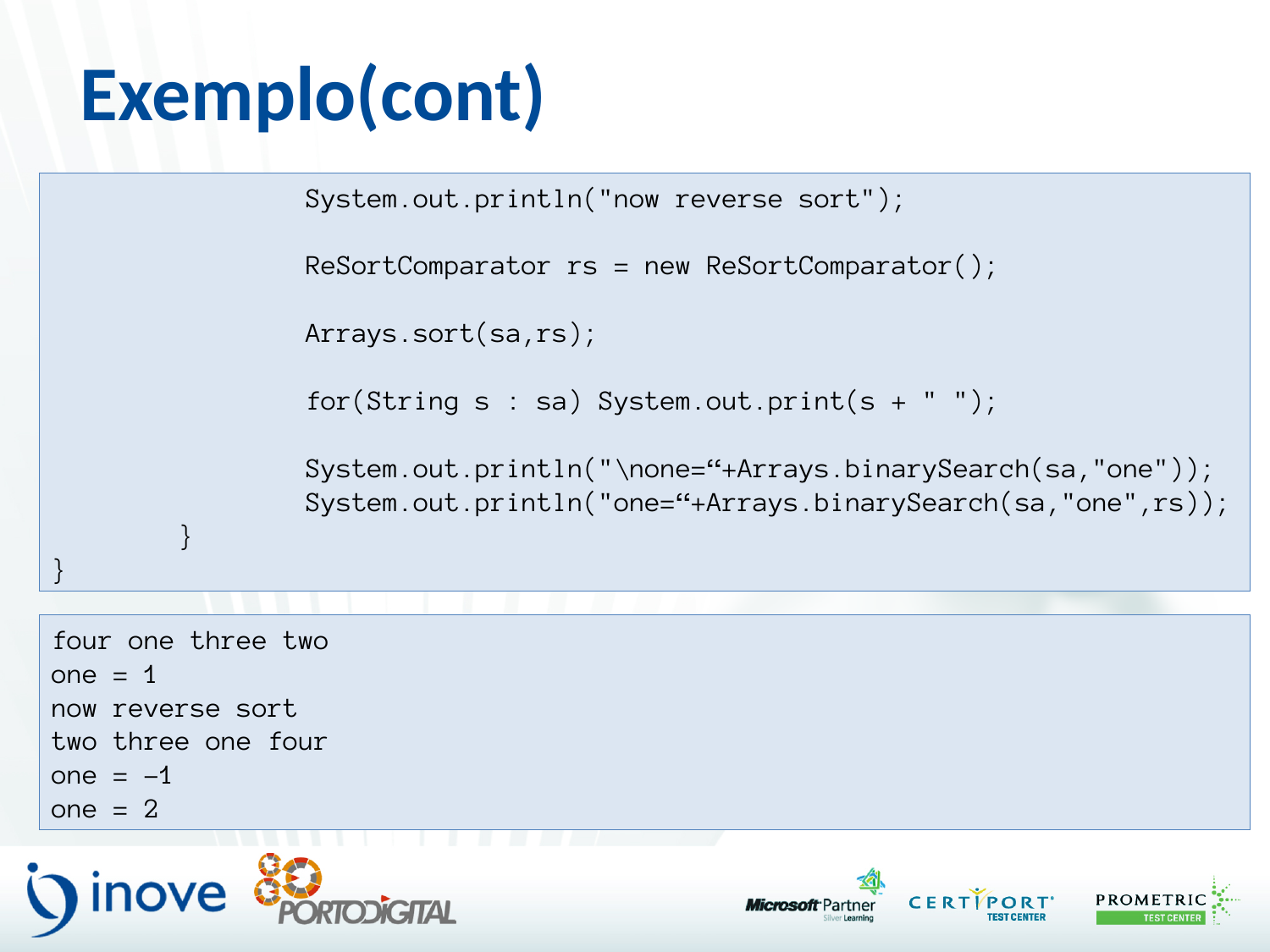

# Exemplo(cont)
		System.out.println("now reverse sort");

		ReSortComparator rs = new ReSortComparator();

		Arrays.sort(sa,rs);

		for(String s : sa) System.out.print(s + " ");

		System.out.println("\none=“+Arrays.binarySearch(sa,"one"));
		System.out.println("one=“+Arrays.binarySearch(sa,"one",rs));
	}
}

four one three two
one = 1
now reverse sort
two three one four
one = -1
one = 2